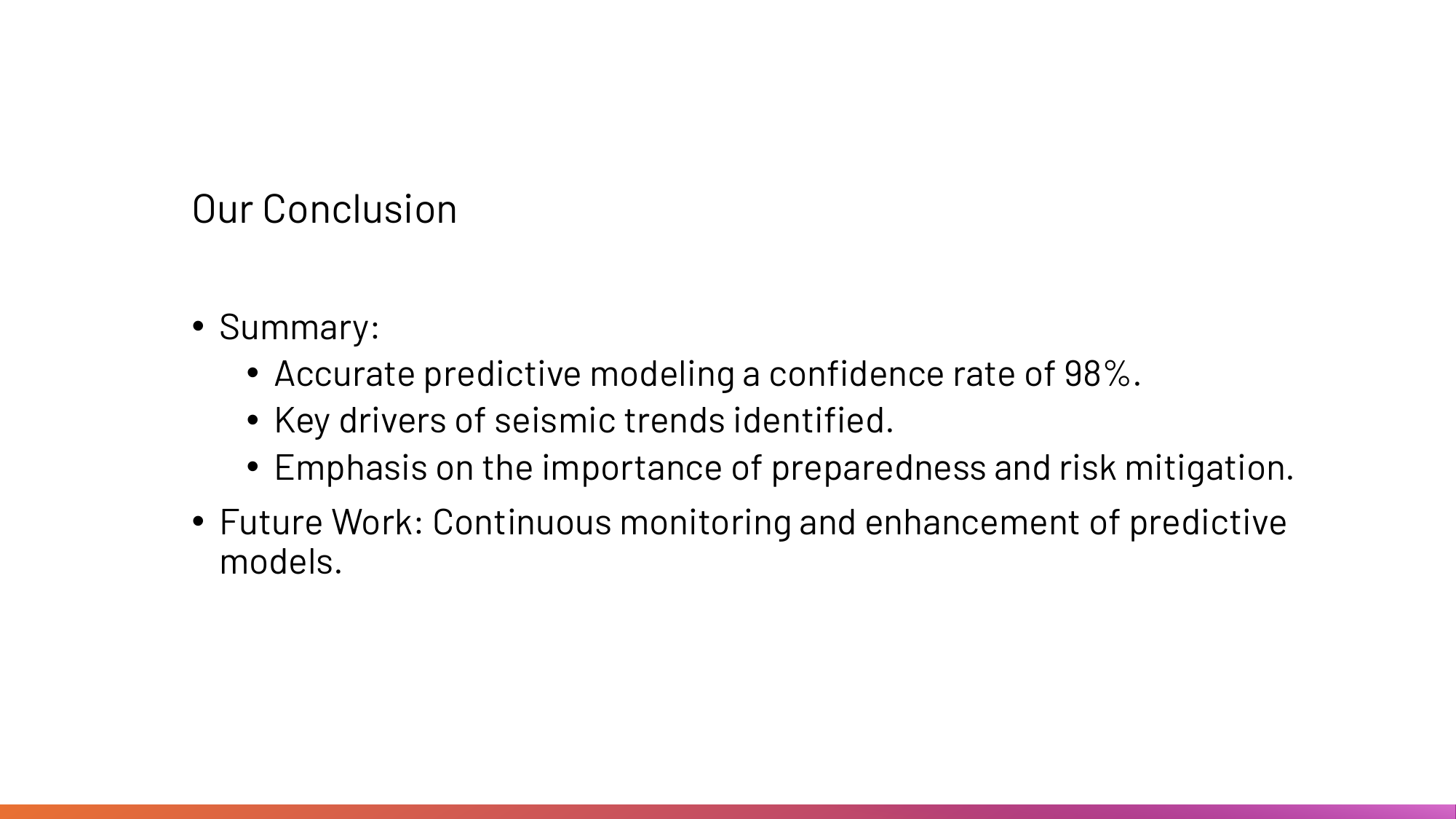

# Our Conclusion
Summary:
Accurate predictive modeling a confidence rate of 98%.
Key drivers of seismic trends identified.
Emphasis on the importance of preparedness and risk mitigation.
Future Work: Continuous monitoring and enhancement of predictive models.